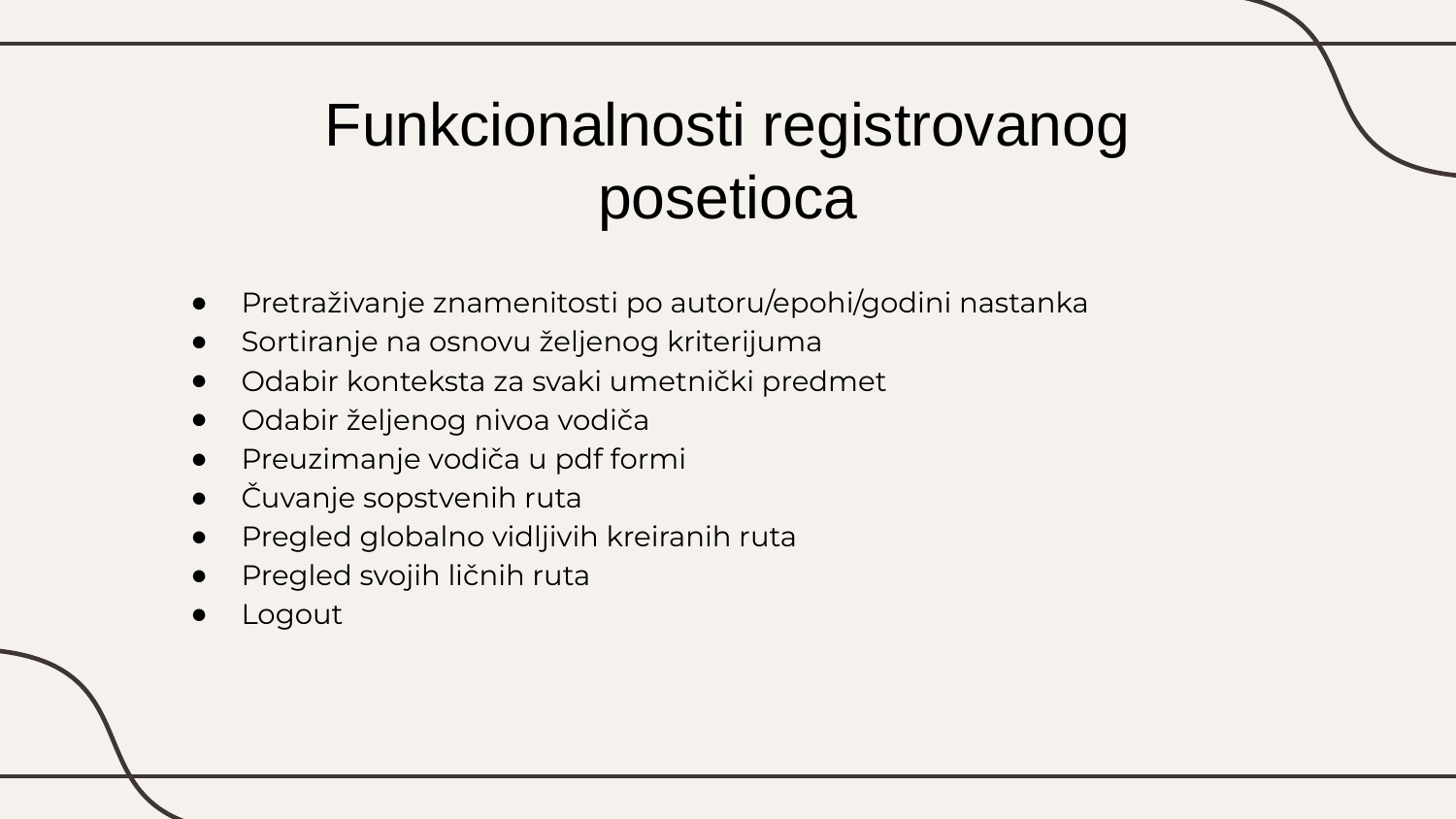

# Funkcionalnosti registrovanog posetioca
Pretraživanje znamenitosti po autoru/epohi/godini nastanka
Sortiranje na osnovu željenog kriterijuma
Odabir konteksta za svaki umetnički predmet
Odabir željenog nivoa vodiča
Preuzimanje vodiča u pdf formi
Čuvanje sopstvenih ruta
Pregled globalno vidljivih kreiranih ruta
Pregled svojih ličnih ruta
Logout